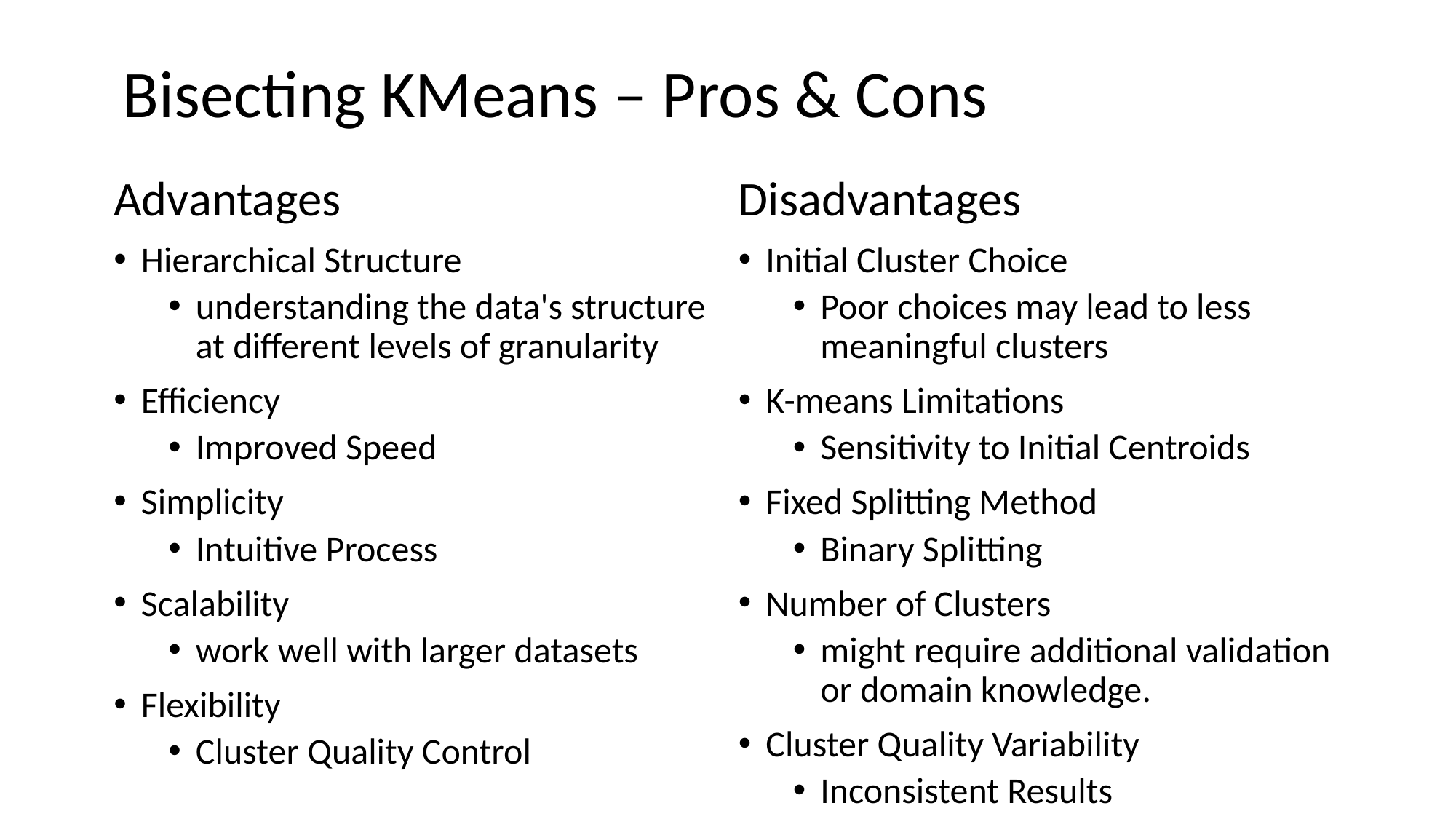

Bisecting KMeans – Pros & Cons
Disadvantages
Initial Cluster Choice
Poor choices may lead to less meaningful clusters
K-means Limitations
Sensitivity to Initial Centroids
Fixed Splitting Method
Binary Splitting
Number of Clusters
might require additional validation or domain knowledge.
Cluster Quality Variability
Inconsistent Results
Advantages
Hierarchical Structure
understanding the data's structure at different levels of granularity
Efficiency
Improved Speed
Simplicity
Intuitive Process
Scalability
work well with larger datasets
Flexibility
Cluster Quality Control